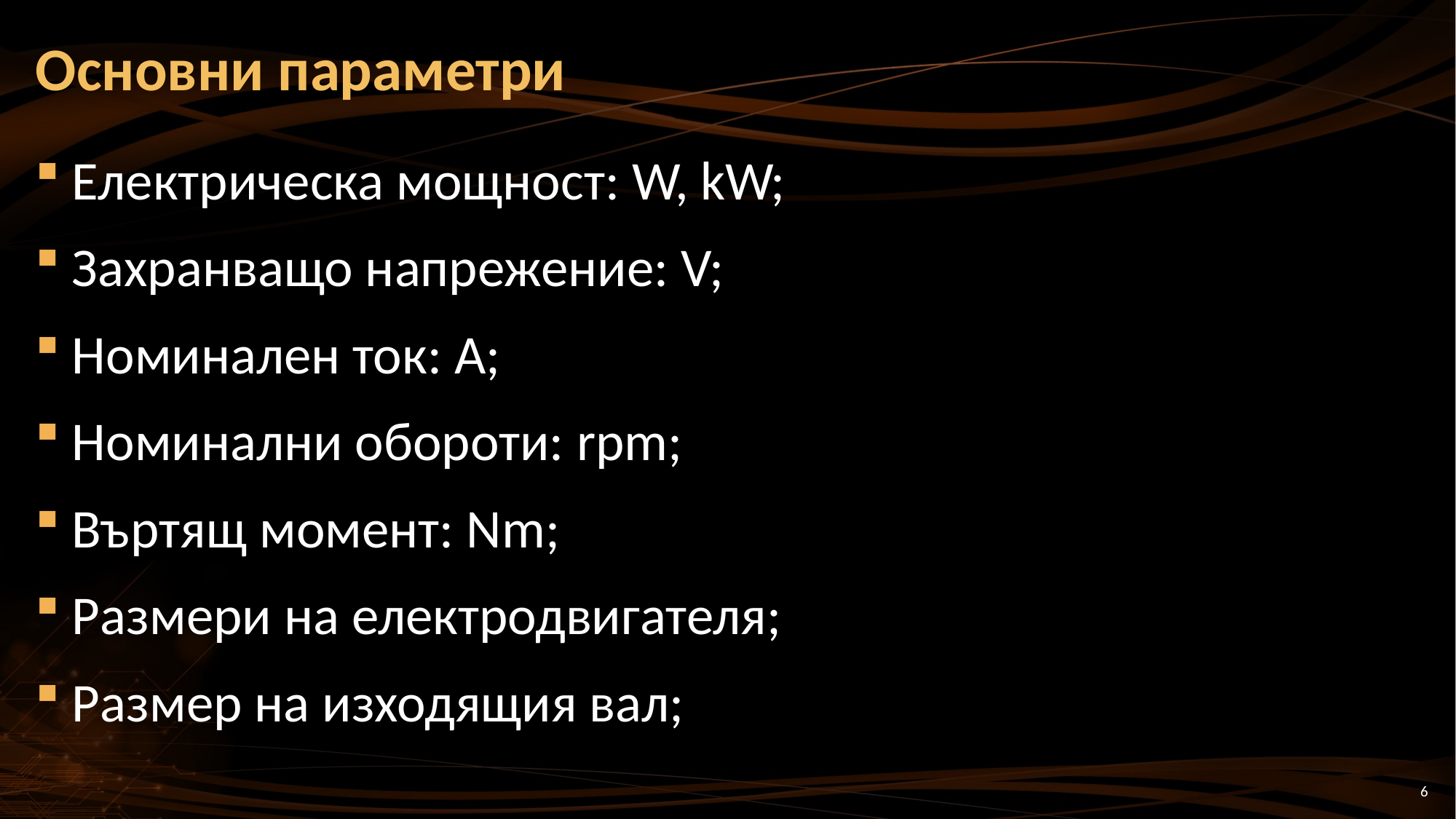

# Основни параметри
Електрическа мощност: W, kW;
Захранващо напрежение: V;
Номинален ток: A;
Номинални обороти: rpm;
Въртящ момент: Nm;
Размери на електродвигателя;
Размер на изходящия вал;
6